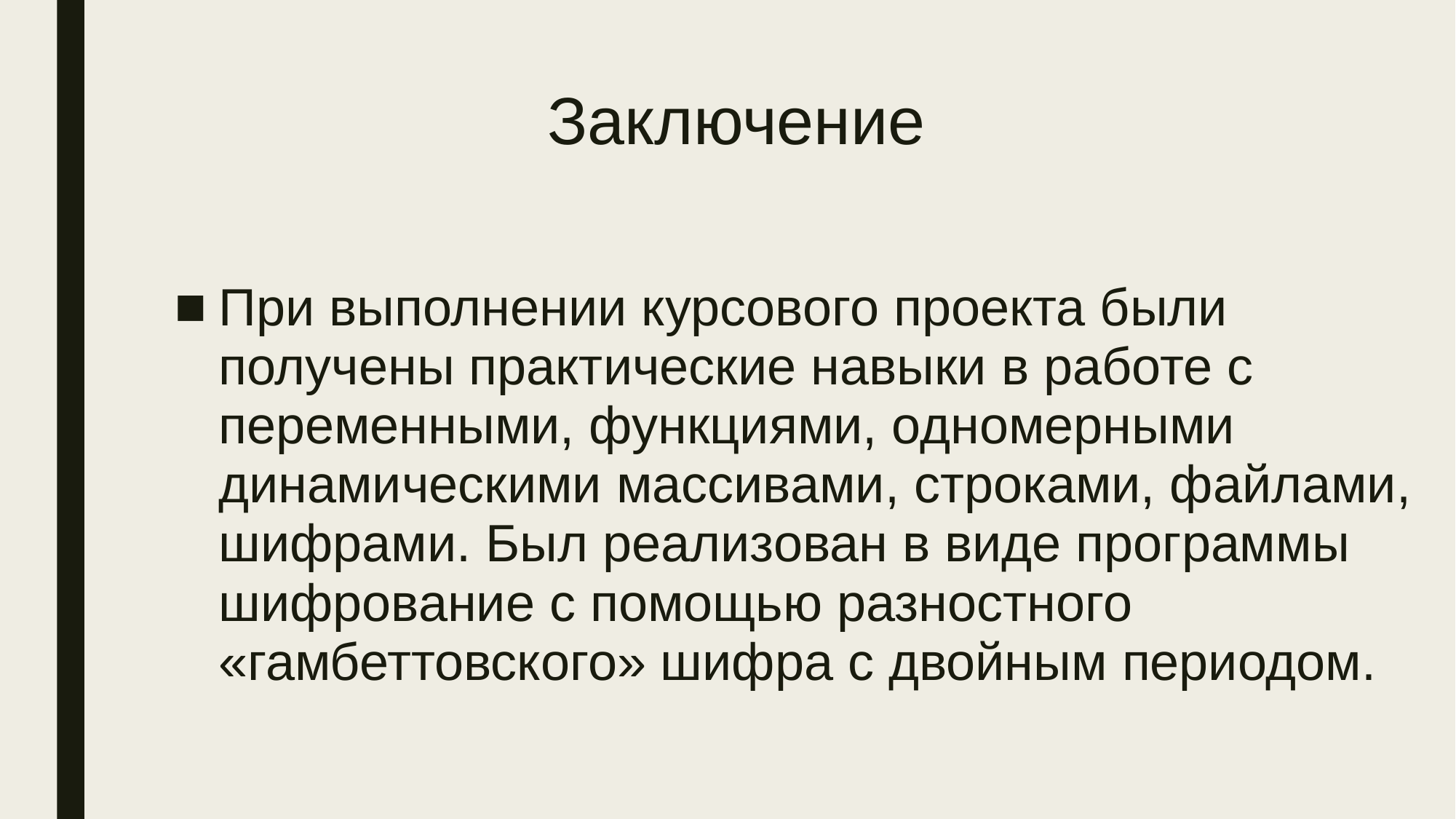

# Заключение
При выполнении курсового проекта были получены практические навыки в работе с переменными, функциями, одномерными динамическими массивами, строками, файлами, шифрами. Был реализован в виде программы шифрование с помощью разностного «гамбеттовского» шифра с двойным периодом.